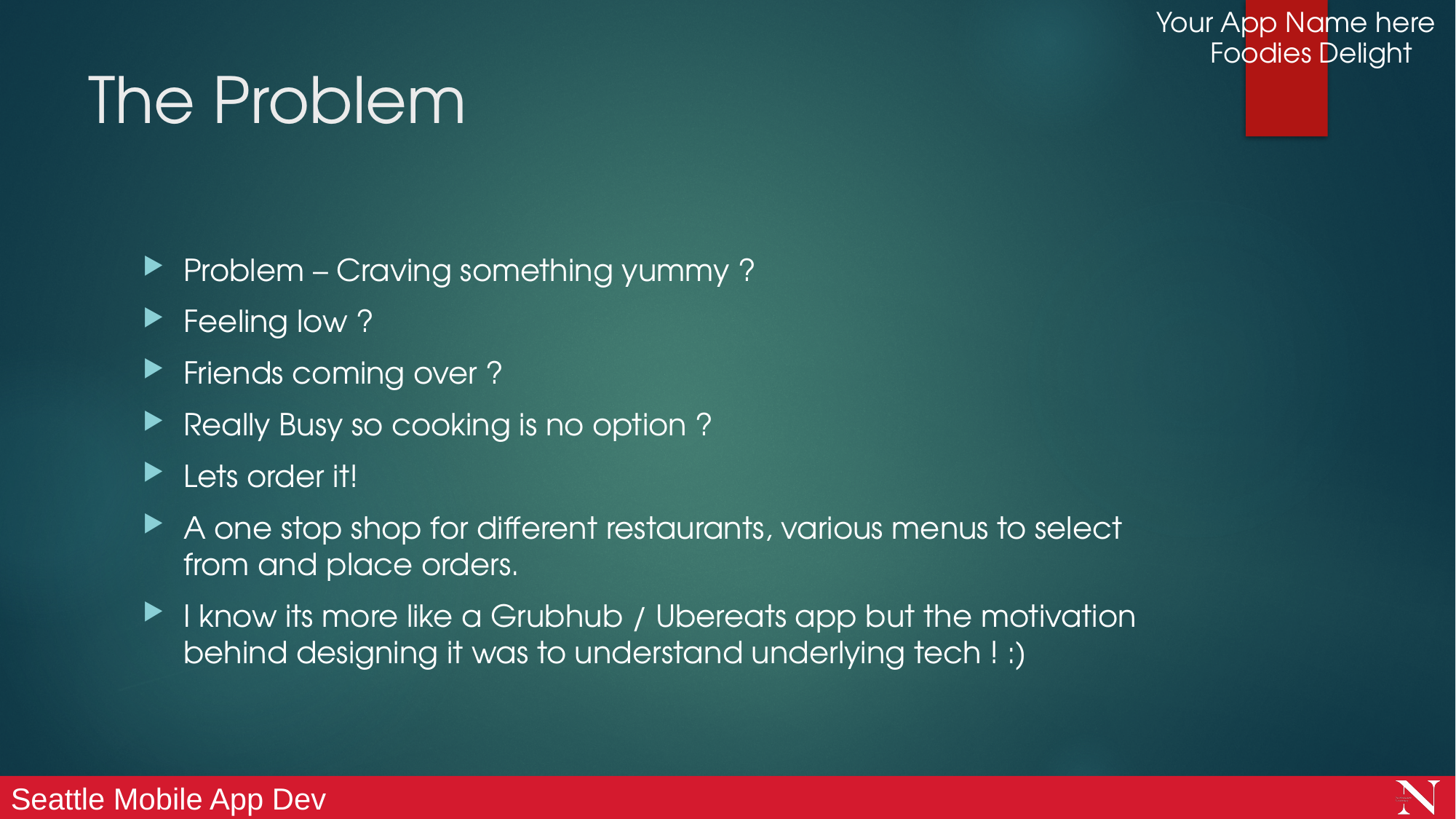

Foodies Delight
# The Problem
Problem – Craving something yummy ?
Feeling low ?
Friends coming over ?
Really Busy so cooking is no option ?
Lets order it!
A one stop shop for different restaurants, various menus to select from and place orders.
I know its more like a Grubhub / Ubereats app but the motivation behind designing it was to understand underlying tech ! :)